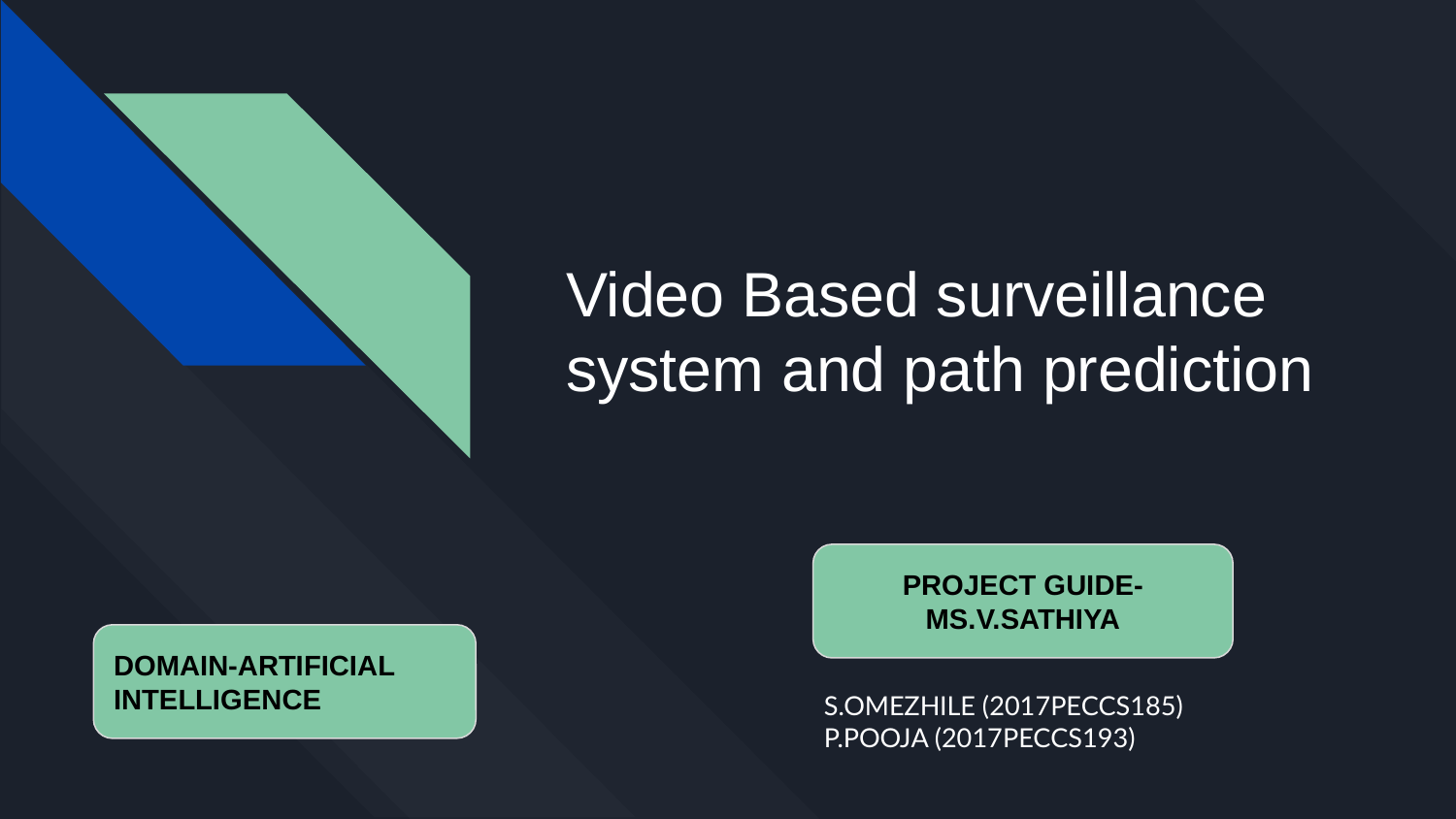

# Video Based surveillance system and path prediction
PROJECT GUIDE-MS.V.SATHIYA

DOMAIN-ARTIFICIAL INTELLIGENCE
S.OMEZHILE (2017PECCS185)
P.POOJA (2017PECCS193)